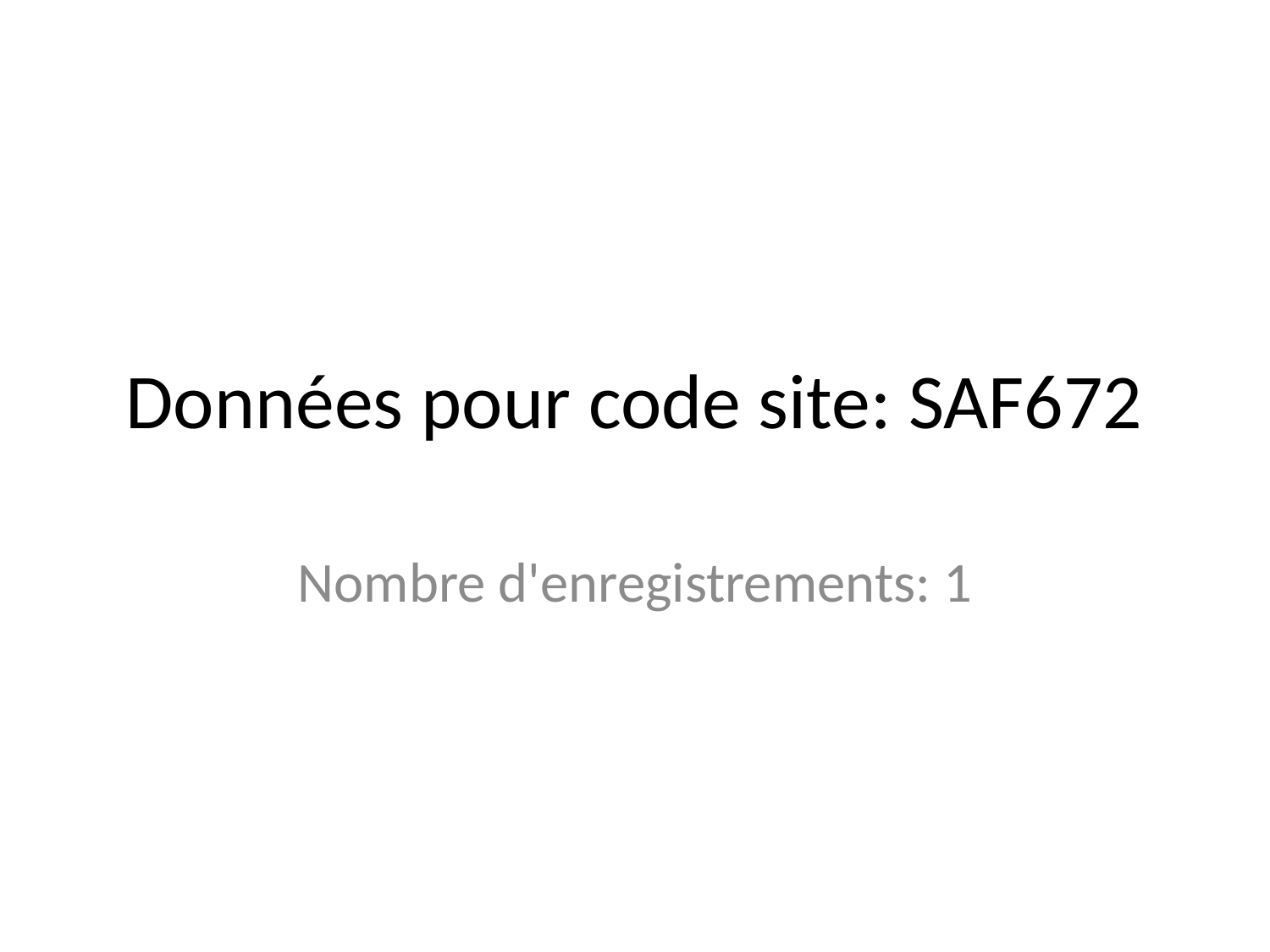

# Données pour code site: SAF672
Nombre d'enregistrements: 1